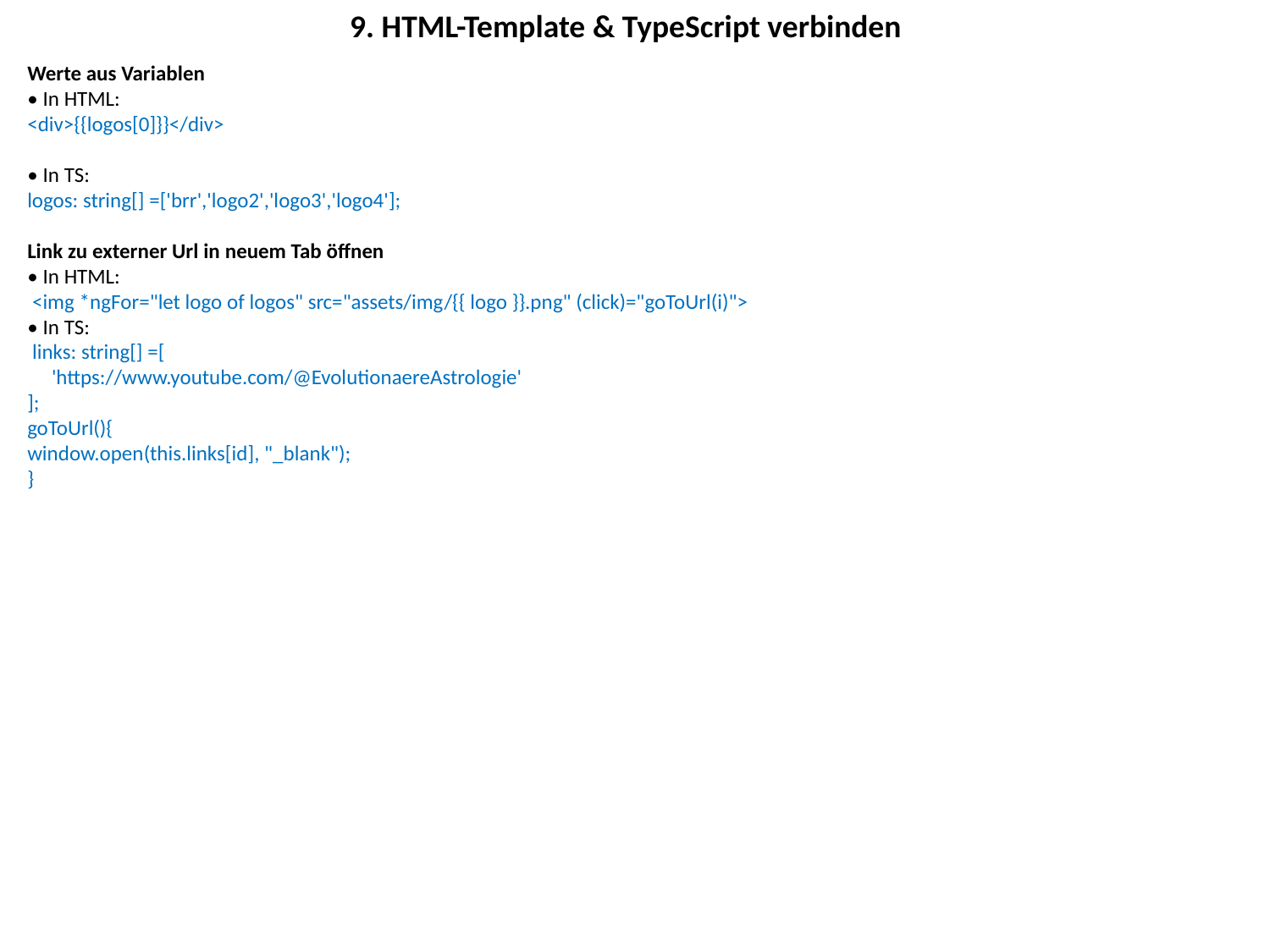

9. HTML-Template & TypeScript verbinden
Werte aus Variablen
• In HTML:
<div>{{logos[0]}}</div>

• In TS:
logos: string[] =['brr','logo2','logo3','logo4'];

Link zu externer Url in neuem Tab öffnen
• In HTML:
 <img *ngFor="let logo of logos" src="assets/img/{{ logo }}.png" (click)="goToUrl(i)">
• In TS:
 links: string[] =[
     'https://www.youtube.com/@EvolutionaereAstrologie'
];
goToUrl(){
window.open(this.links[id], "_blank");
}